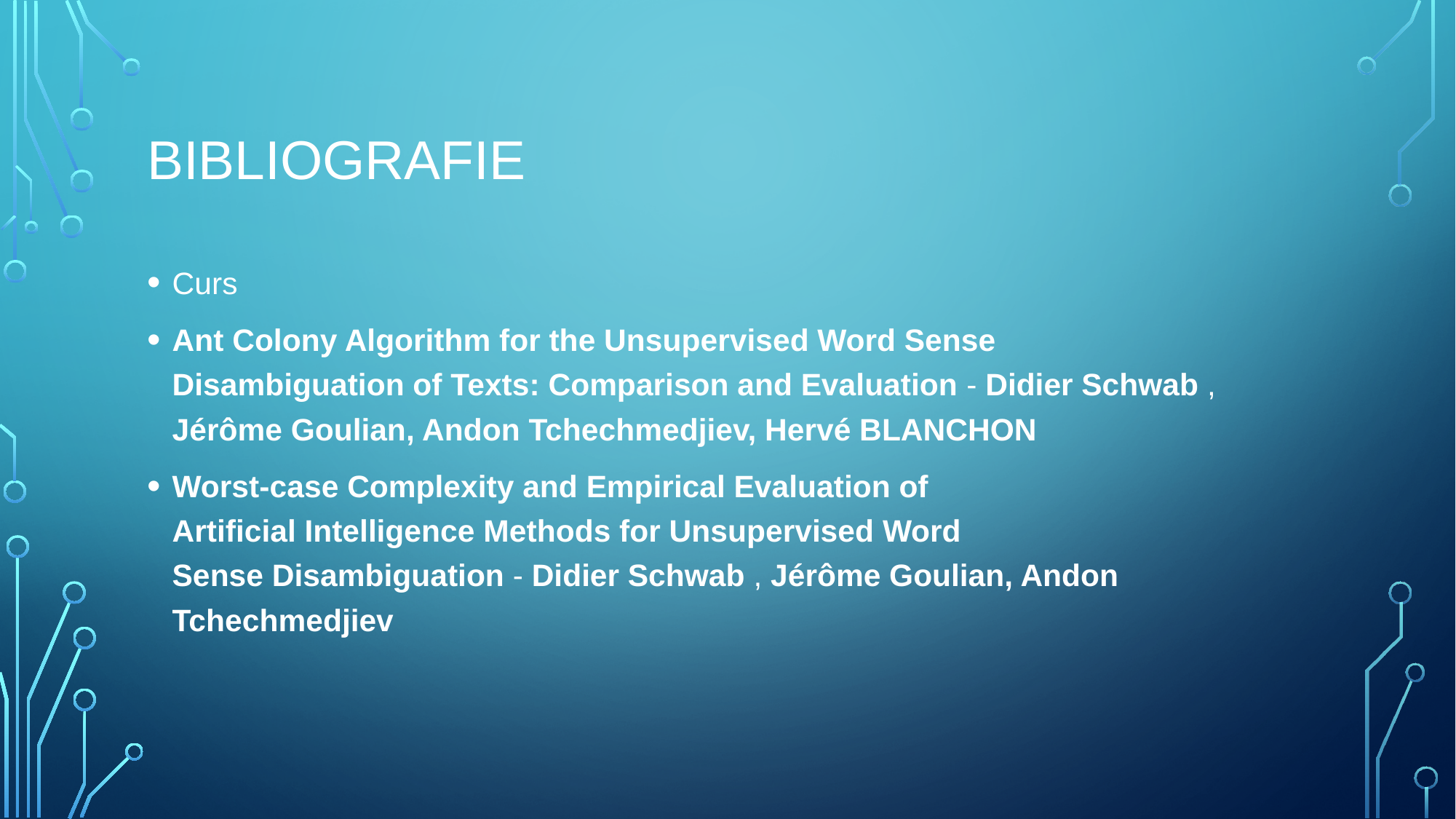

# bibliografie
Curs
Ant Colony Algorithm for the Unsupervised Word Sense
Disambiguation of Texts: Comparison and Evaluation - Didier Schwab , Jérôme Goulian, Andon Tchechmedjiev, Hervé BLANCHON
Worst-case Complexity and Empirical Evaluation of
Artificial Intelligence Methods for Unsupervised Word
Sense Disambiguation - Didier Schwab , Jérôme Goulian, Andon Tchechmedjiev